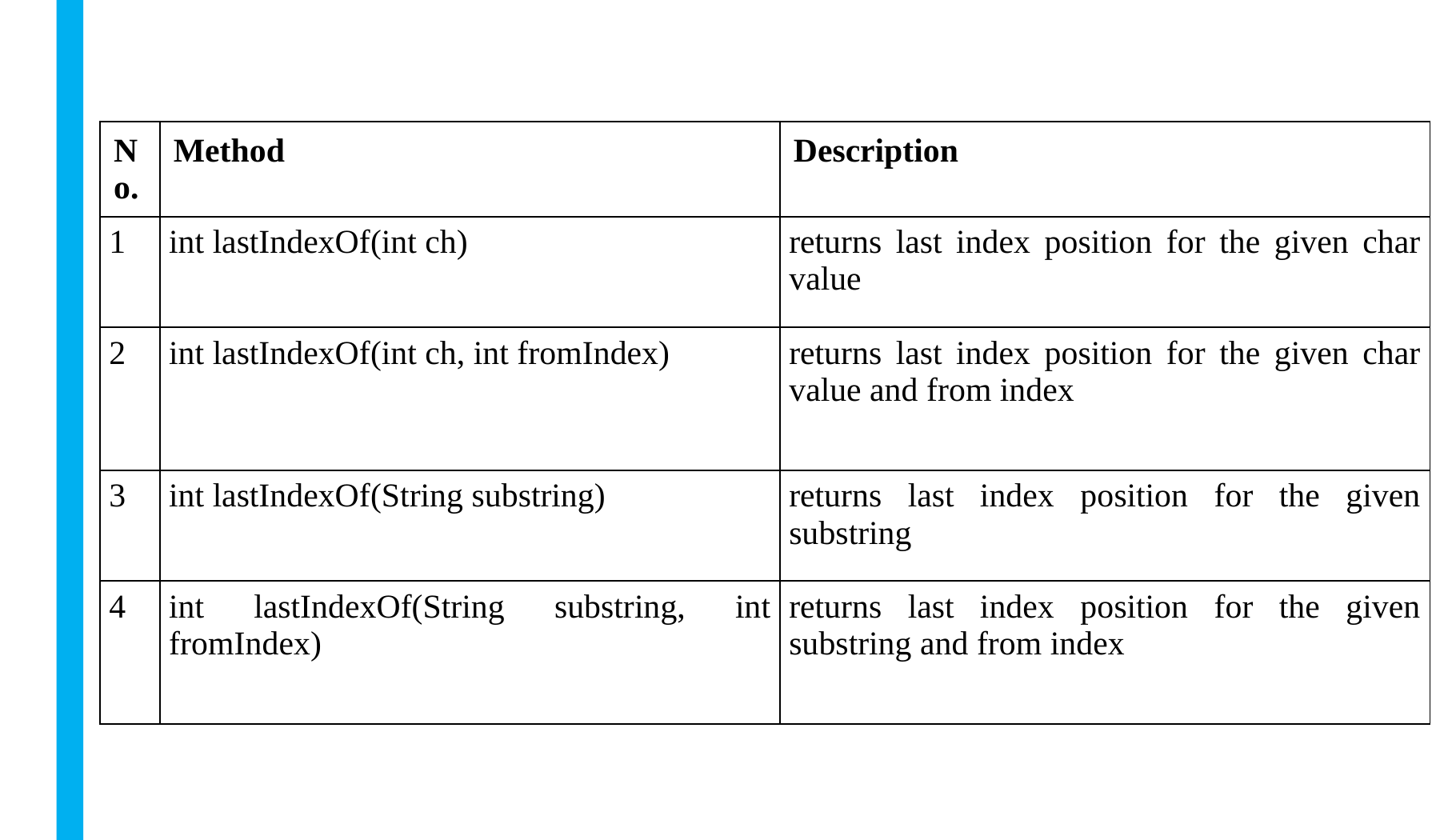

| No. | Method | Description |
| --- | --- | --- |
| 1 | int lastIndexOf(int ch) | returns last index position for the given char value |
| 2 | int lastIndexOf(int ch, int fromIndex) | returns last index position for the given char value and from index |
| 3 | int lastIndexOf(String substring) | returns last index position for the given substring |
| 4 | int lastIndexOf(String substring, int fromIndex) | returns last index position for the given substring and from index |